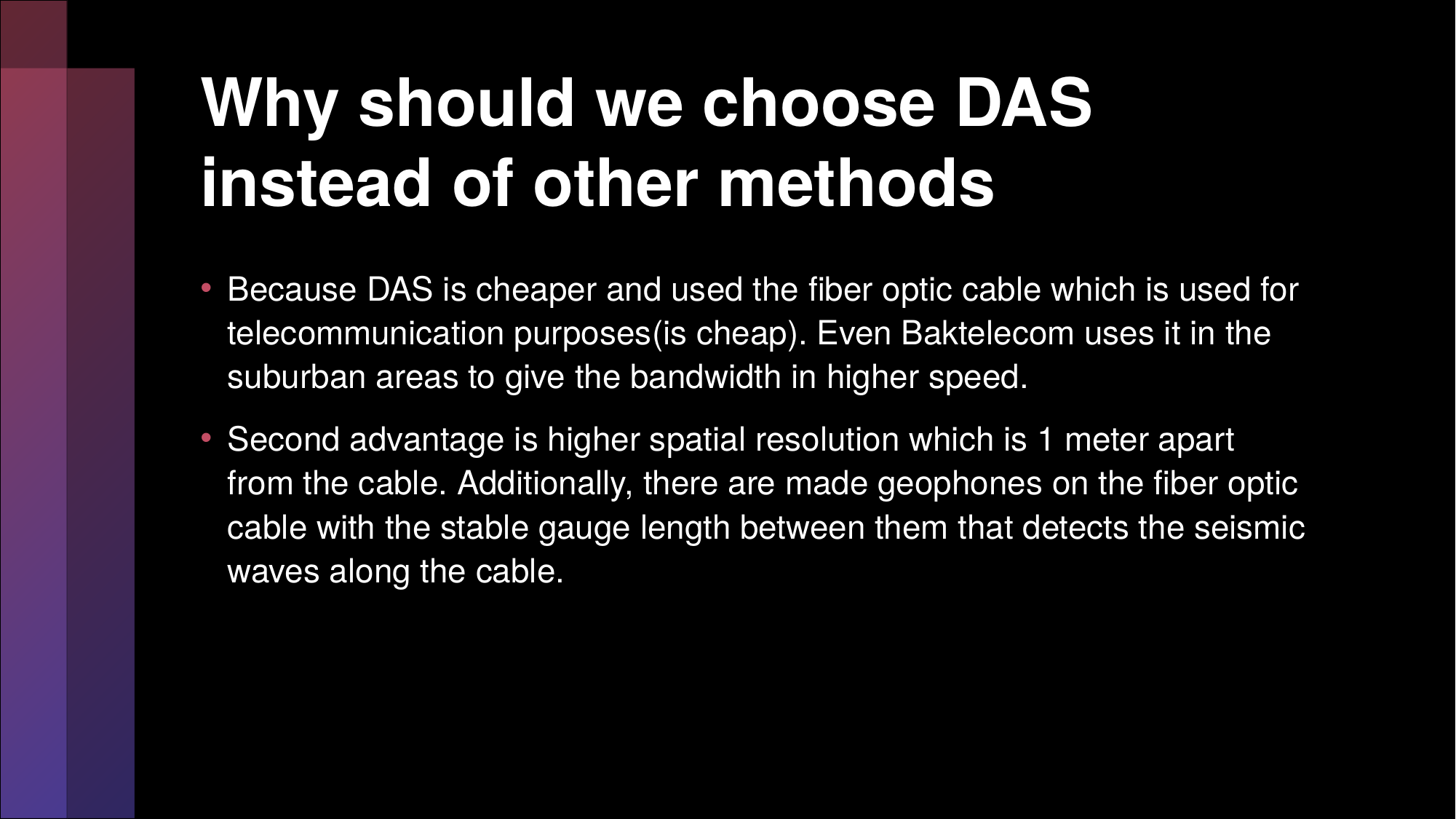

# Why should we choose DAS instead of other methods
Because DAS is cheaper and used the fiber optic cable which is used for telecommunication purposes(is cheap). Even Baktelecom uses it in the suburban areas to give the bandwidth in higher speed.
Second advantage is higher spatial resolution which is 1 meter apart from the cable. Additionally, there are made geophones on the fiber optic cable with the stable gauge length between them that detects the seismic waves along the cable.